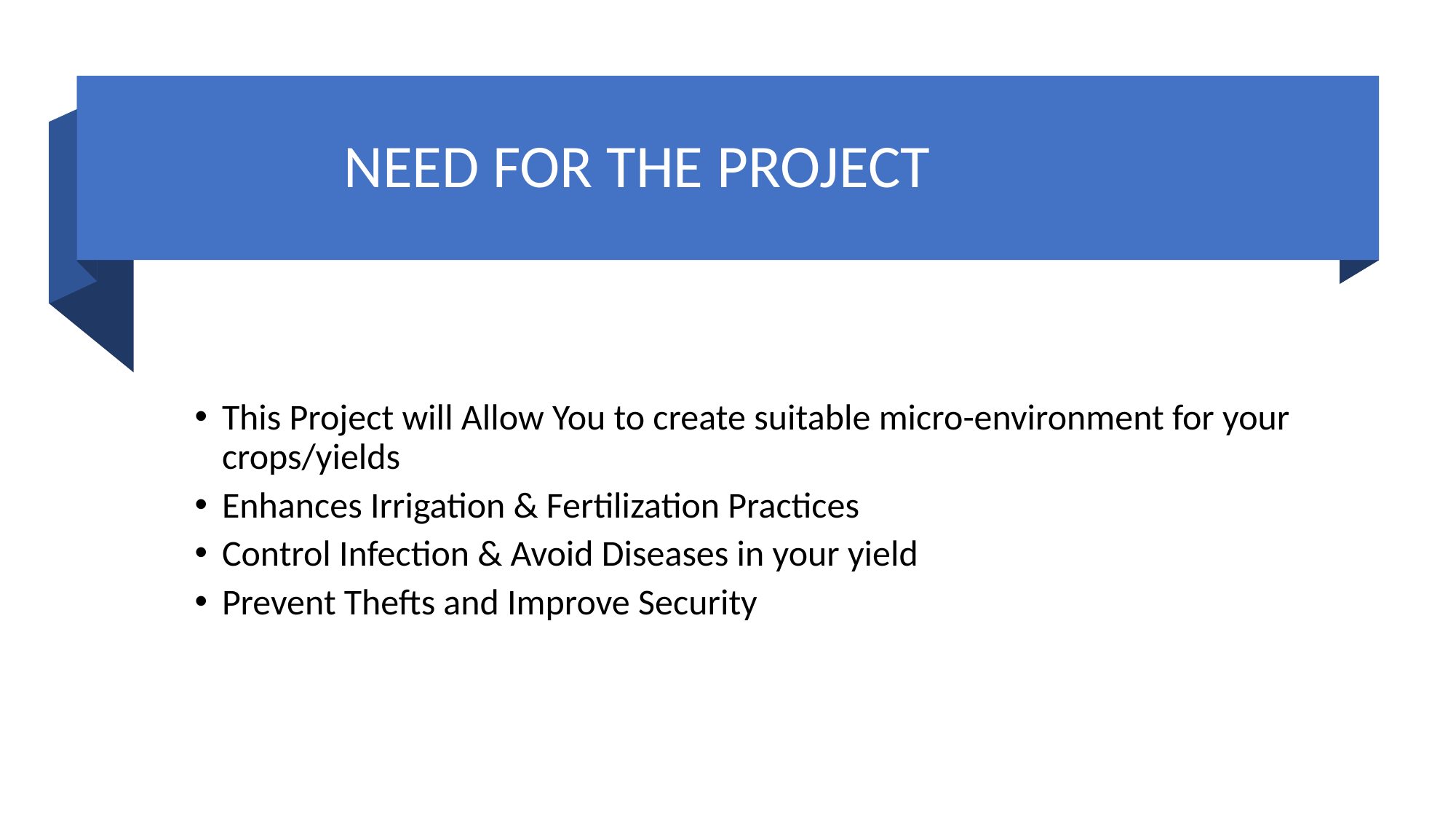

# NEED FOR THE PROJECT

This Project will Allow You to create suitable micro-environment for your crops/yields
Enhances Irrigation & Fertilization Practices
Control Infection & Avoid Diseases in your yield
Prevent Thefts and Improve Security